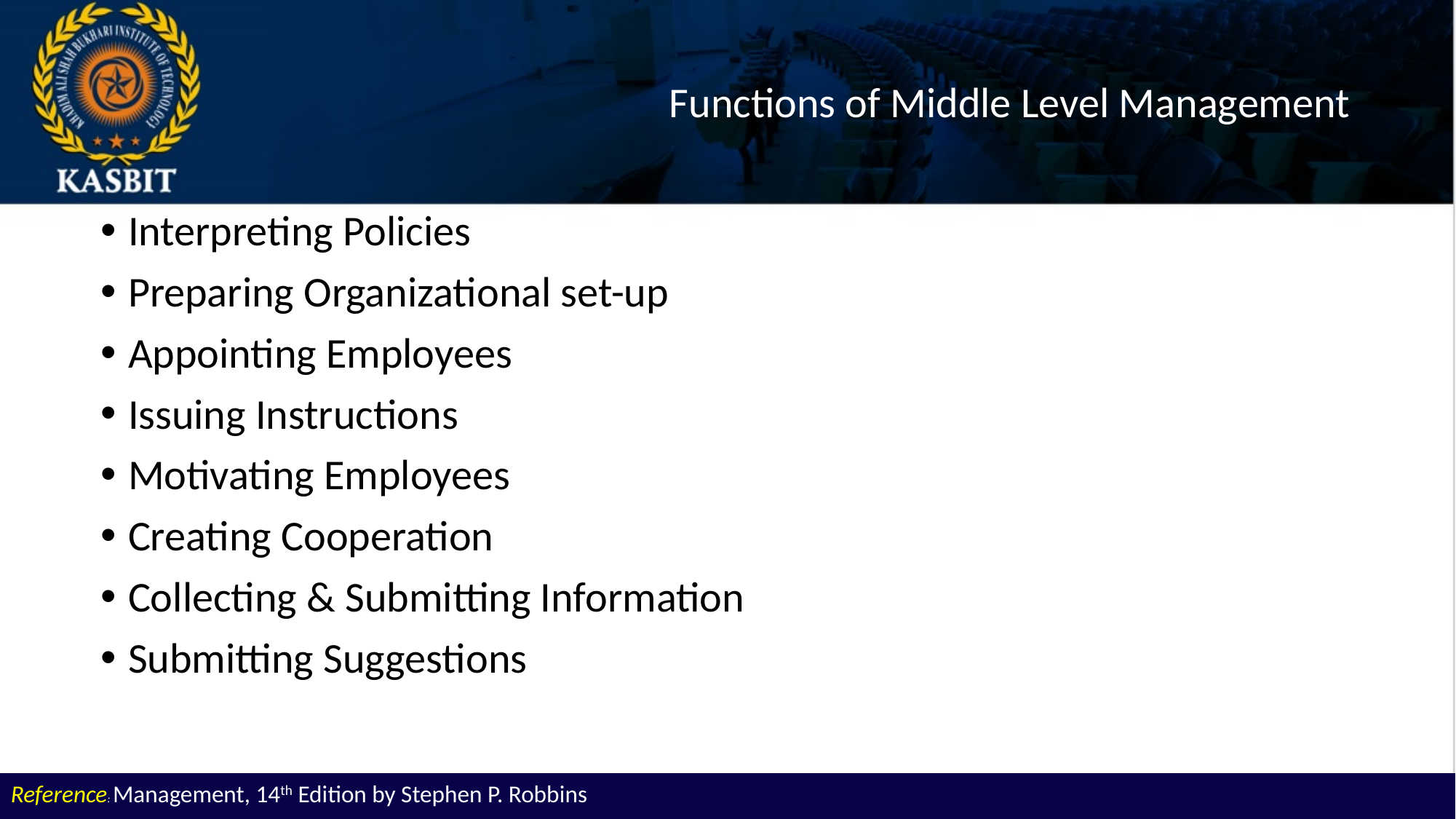

# Functions of Middle Level Management
Interpreting Policies
Preparing Organizational set-up
Appointing Employees
Issuing Instructions
Motivating Employees
Creating Cooperation
Collecting & Submitting Information
Submitting Suggestions
Reference: Management, 14th Edition by Stephen P. Robbins